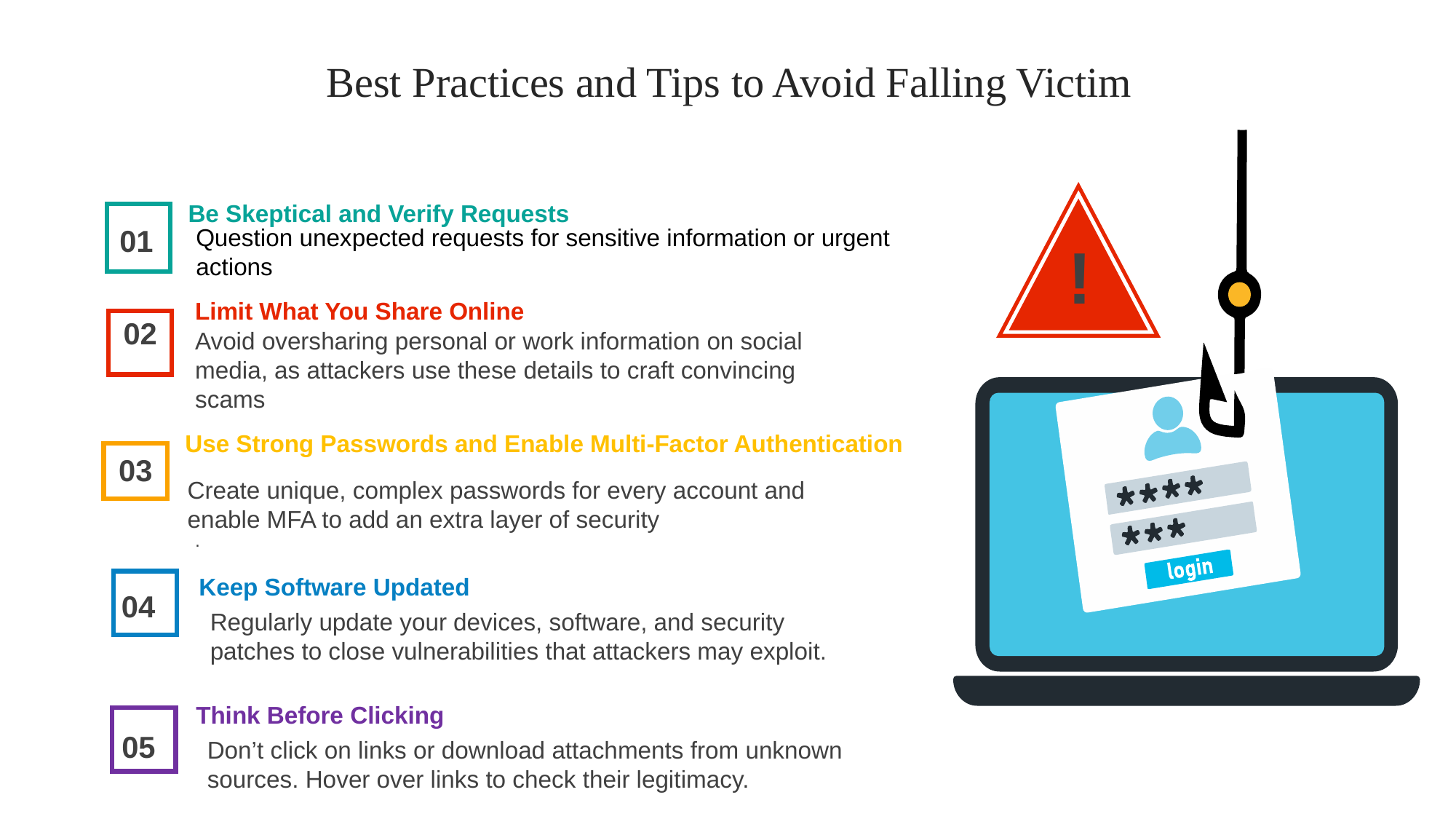

Best Practices and Tips to Avoid Falling Victim

!
Be Skeptical and Verify Requests

01
Question unexpected requests for sensitive information or urgent actions
Limit What You Share Online
Avoid oversharing personal or work information on social media, as attackers use these details to craft convincing scams

.
02

Use Strong Passwords and Enable Multi-Factor Authentication

Create unique, complex passwords for every account and enable MFA to add an extra layer of security

03
Keep Software Updated
Regularly update your devices, software, and security patches to close vulnerabilities that attackers may exploit.

04
Think Before Clicking
Don’t click on links or download attachments from unknown sources. Hover over links to check their legitimacy.

05